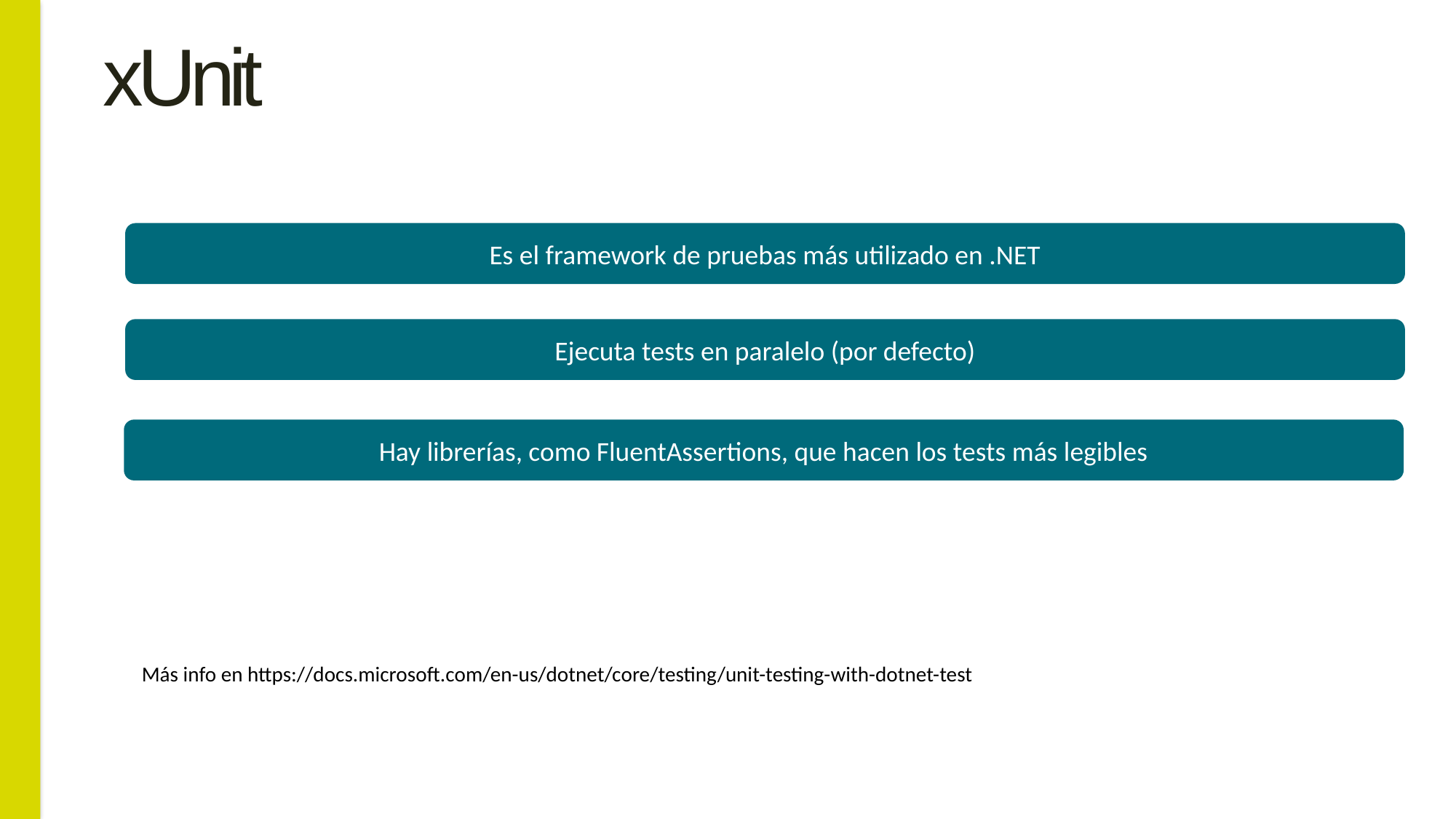

xUnit
Es el framework de pruebas más utilizado en .NET
Ejecuta tests en paralelo (por defecto)
Hay librerías, como FluentAssertions, que hacen los tests más legibles
Más info en https://docs.microsoft.com/en-us/dotnet/core/testing/unit-testing-with-dotnet-test